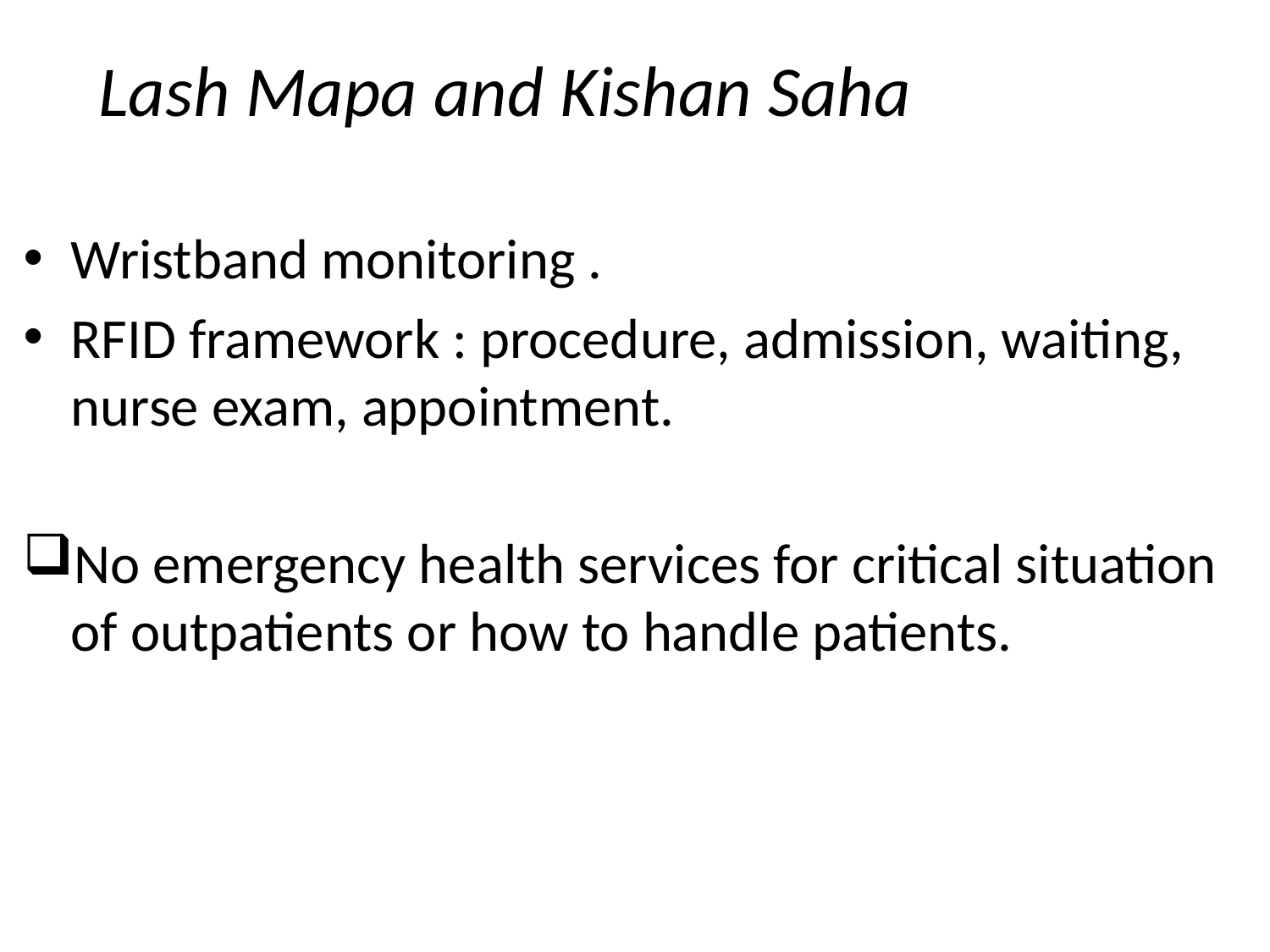

# Lash Mapa and Kishan Saha

Wristband monitoring .
RFID framework : procedure, admission, waiting, nurse exam, appointment.

No emergency health services for critical situation of outpatients or how to handle patients.